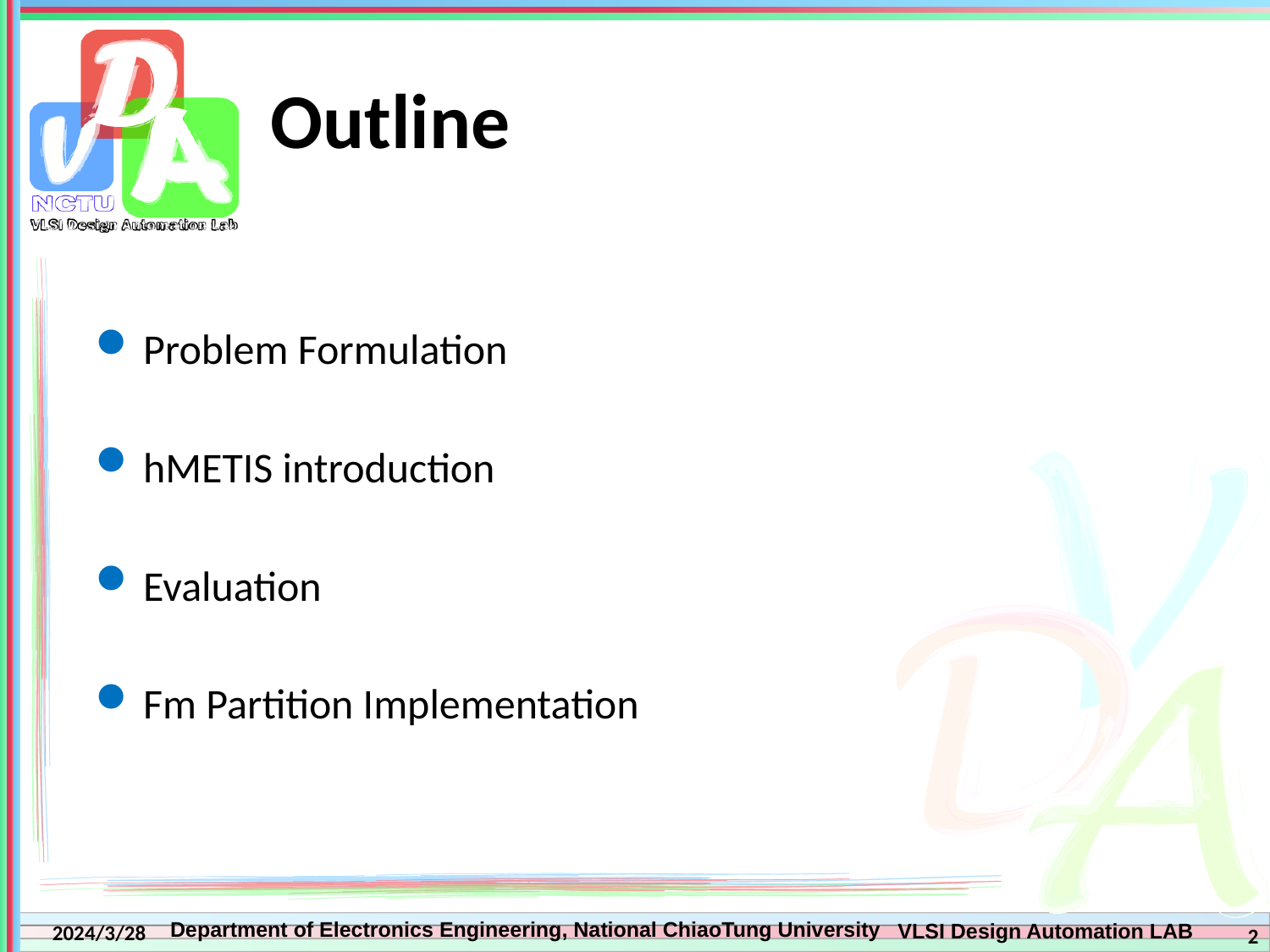

# Outline

Problem Formulation

hMETIS introduction

Evaluation

Fm Partition Implementation
2024/3/28
2